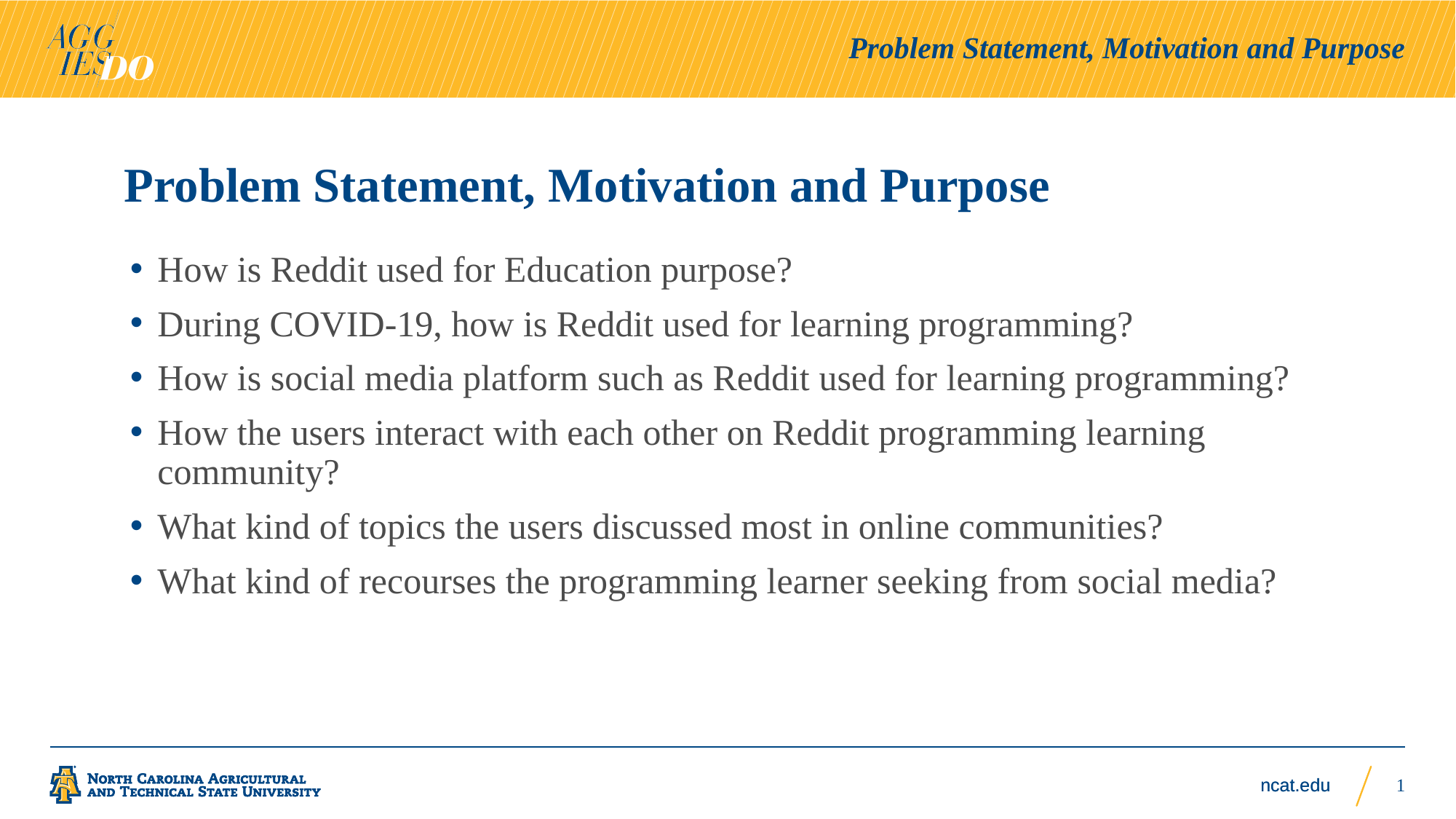

Problem Statement, Motivation and Purpose
# Problem Statement, Motivation and Purpose
How is Reddit used for Education purpose?
During COVID-19, how is Reddit used for learning programming?
How is social media platform such as Reddit used for learning programming?
How the users interact with each other on Reddit programming learning community?
What kind of topics the users discussed most in online communities?
What kind of recourses the programming learner seeking from social media?
1